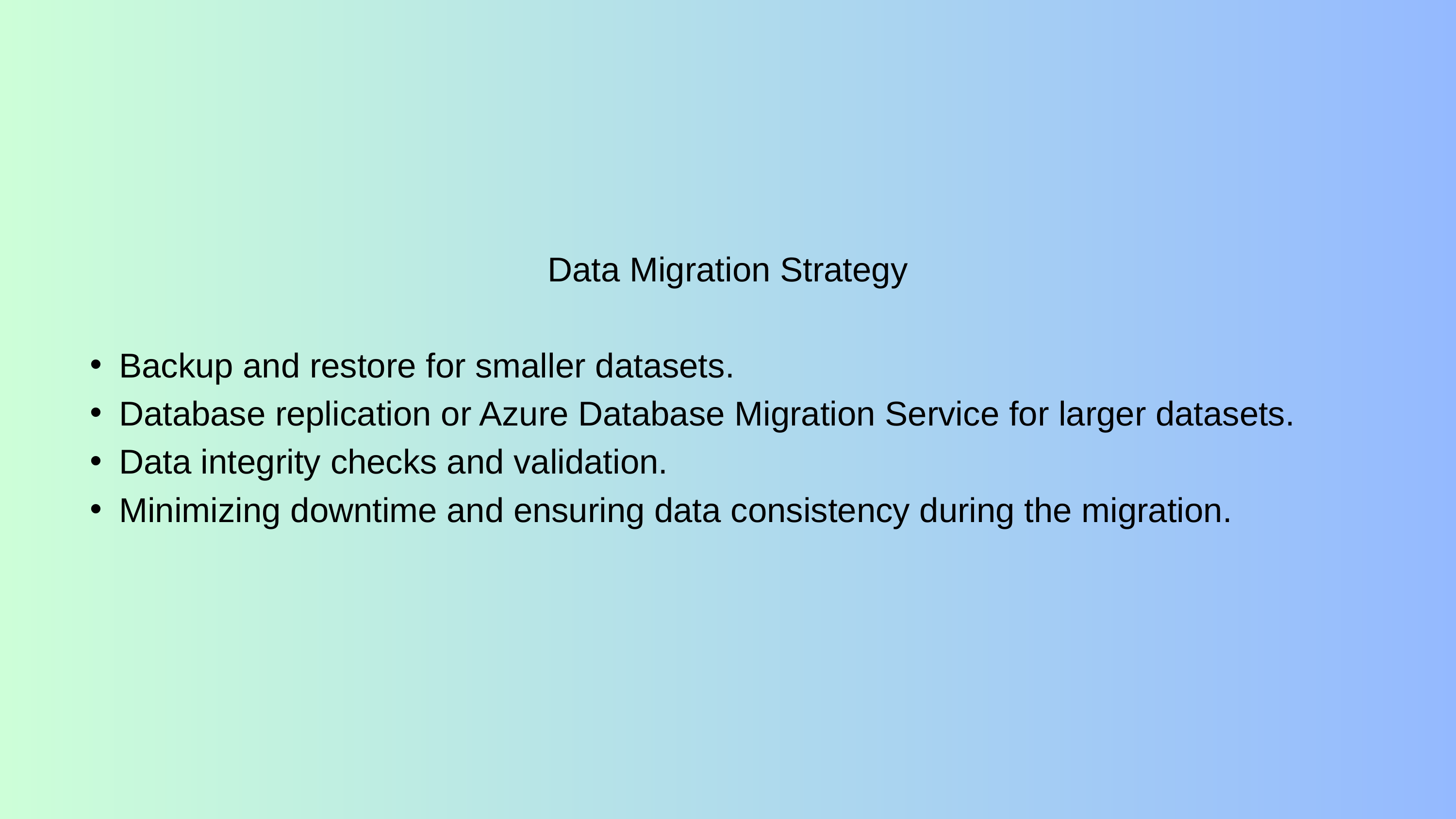

Data Migration Strategy

Backup and restore for smaller datasets.
Database replication or Azure Database Migration Service for larger datasets.
Data integrity checks and validation.
Minimizing downtime and ensuring data consistency during the migration.